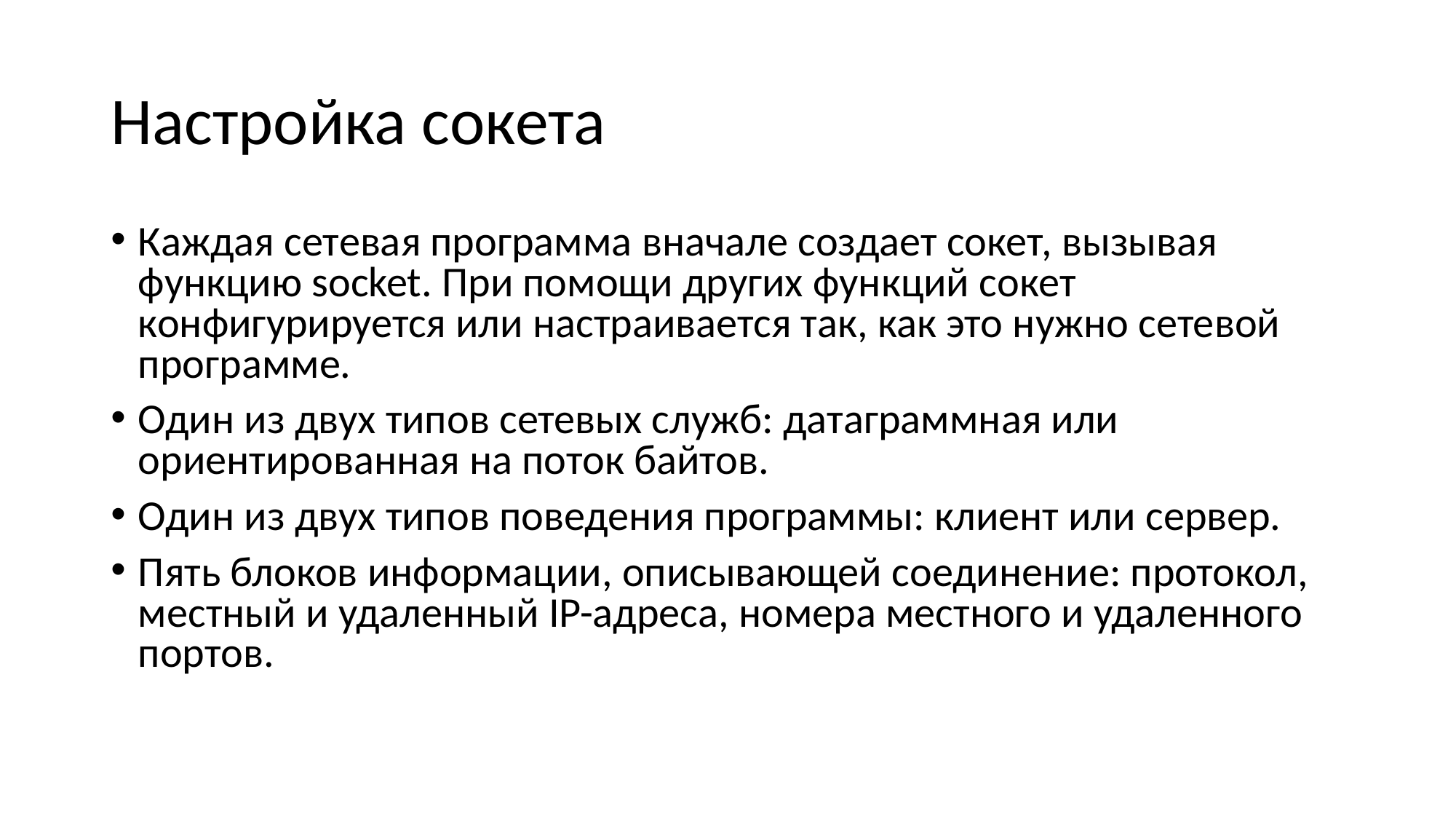

# Настройка сокета
Каждая сетевая программа вначале создает сокет, вызывая функцию socket. При помощи других функций сокет конфигурируется или настраивается так, как это нужно сетевой программе.
Один из двух типов сетевых служб: датаграммная или ориентированная на поток байтов.
Один из двух типов поведения программы: клиент или сервер.
Пять блоков информации, описывающей соединение: протокол, местный и удаленный IP-адреса, номера местного и удаленного портов.